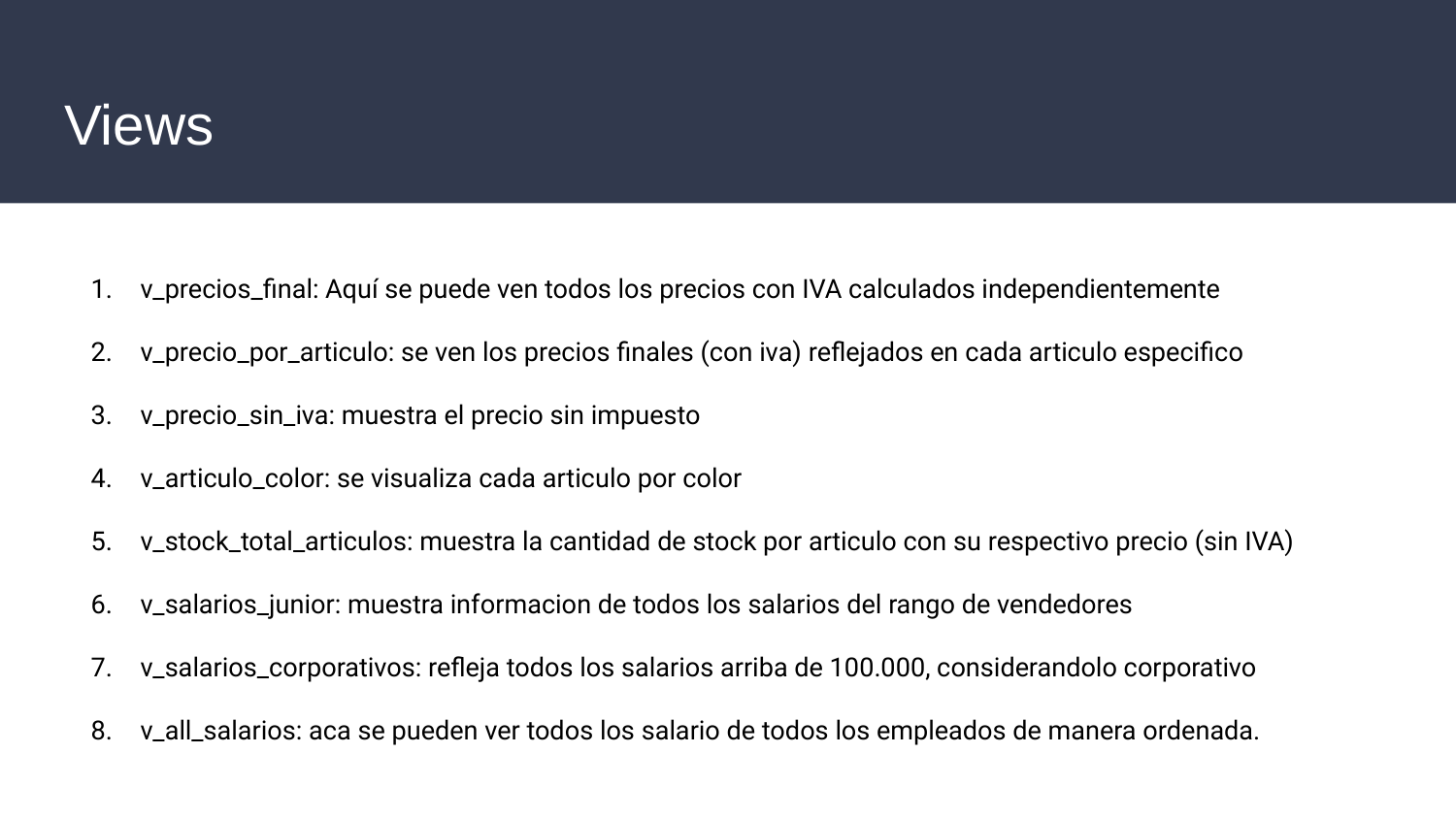

# Views
v_precios_final: Aquí se puede ven todos los precios con IVA calculados independientemente
v_precio_por_articulo: se ven los precios finales (con iva) reflejados en cada articulo especifico
v_precio_sin_iva: muestra el precio sin impuesto
v_articulo_color: se visualiza cada articulo por color
v_stock_total_articulos: muestra la cantidad de stock por articulo con su respectivo precio (sin IVA)
v_salarios_junior: muestra informacion de todos los salarios del rango de vendedores
v_salarios_corporativos: refleja todos los salarios arriba de 100.000, considerandolo corporativo
v_all_salarios: aca se pueden ver todos los salario de todos los empleados de manera ordenada.